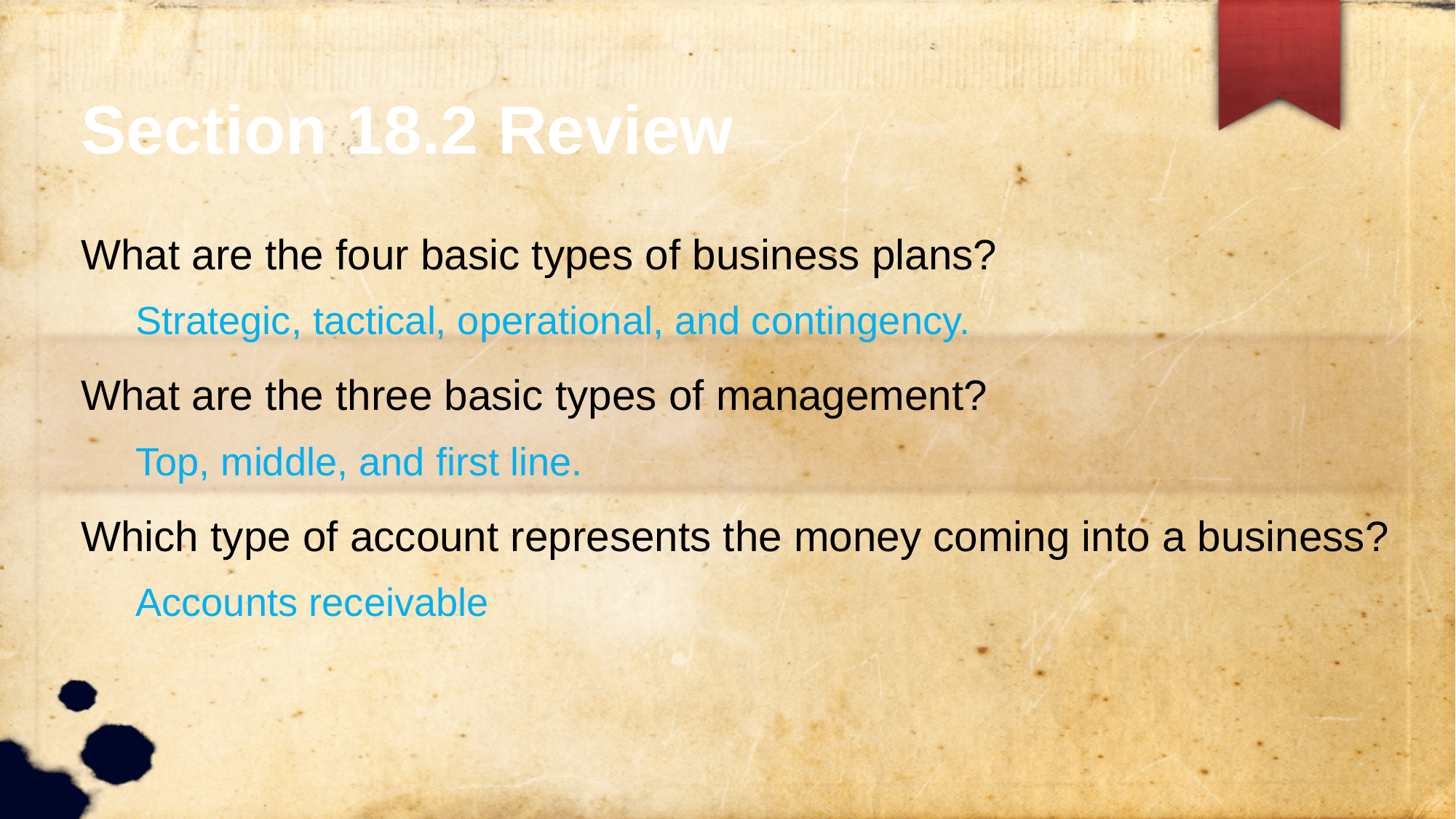

Section 18.2 Review
What are the four basic types of business plans?
Strategic, tactical, operational, and contingency.
What are the three basic types of management?
Top, middle, and first line.
Which type of account represents the money coming into a business?
Accounts receivable